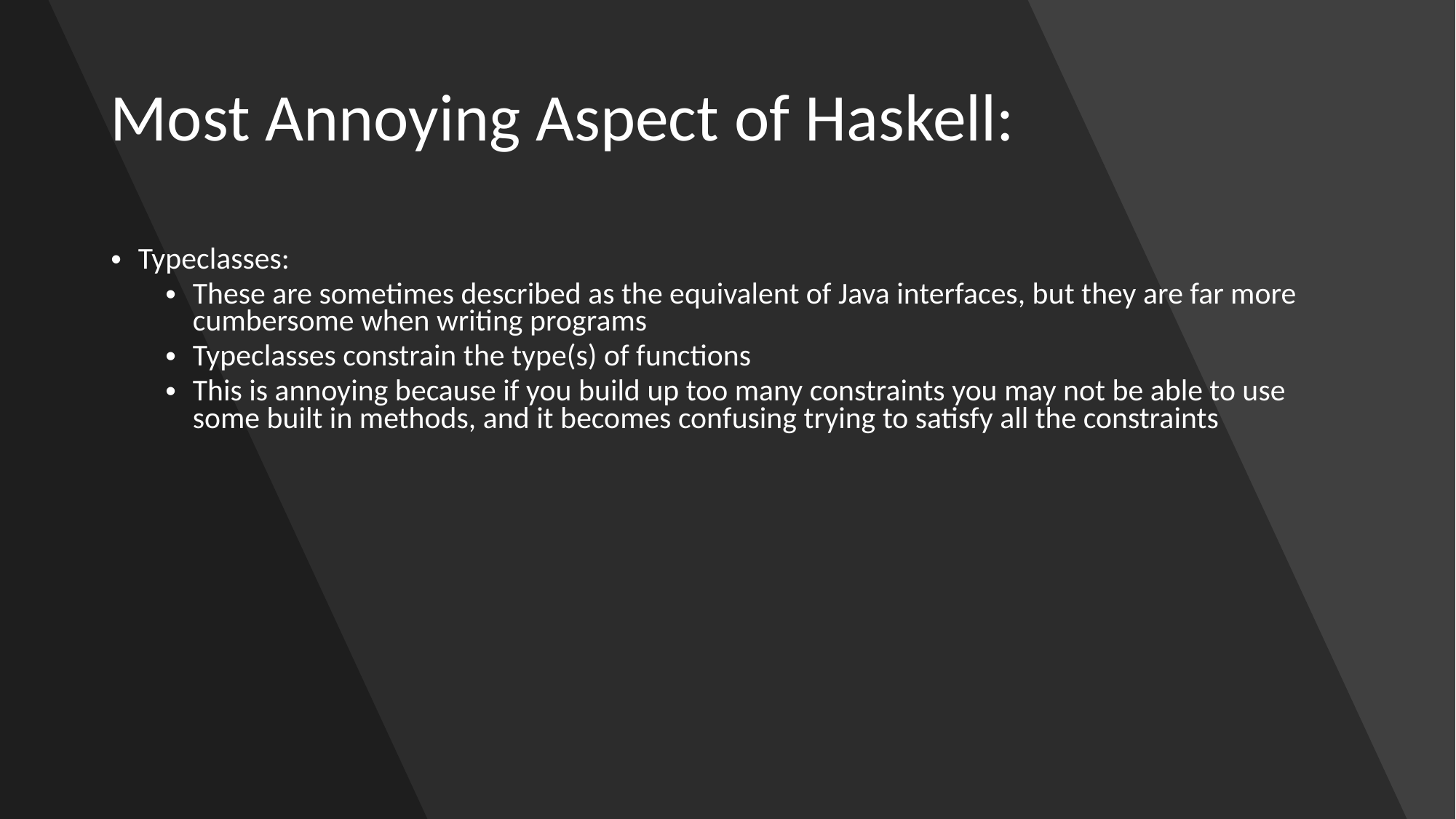

# Most Annoying Aspect of Haskell:
Typeclasses:
These are sometimes described as the equivalent of Java interfaces, but they are far more cumbersome when writing programs
Typeclasses constrain the type(s) of functions
This is annoying because if you build up too many constraints you may not be able to use some built in methods, and it becomes confusing trying to satisfy all the constraints